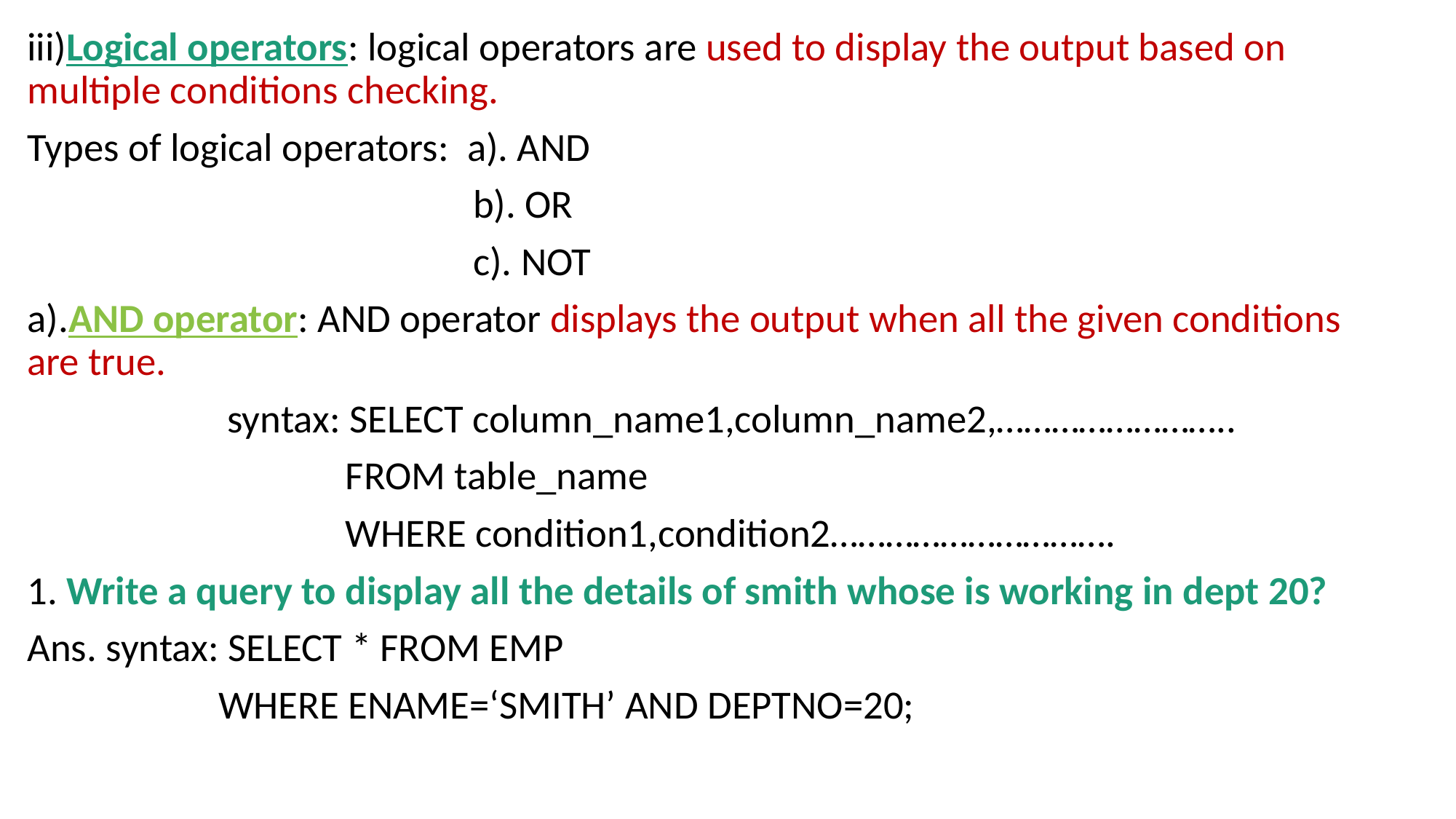

iii)Logical operators: logical operators are used to display the output based on multiple conditions checking.
Types of logical operators:  a). AND
                                                 b). OR
                                                 c). NOT
a).AND operator: AND operator displays the output when all the given conditions are true.
                      syntax: SELECT column_name1,column_name2,……………………..
                                   FROM table_name
                                   WHERE condition1,condition2………………………….
1. Write a query to display all the details of smith whose is working in dept 20?
Ans. syntax: SELECT * FROM EMP
                     WHERE ENAME=‘SMITH’ AND DEPTNO=20;